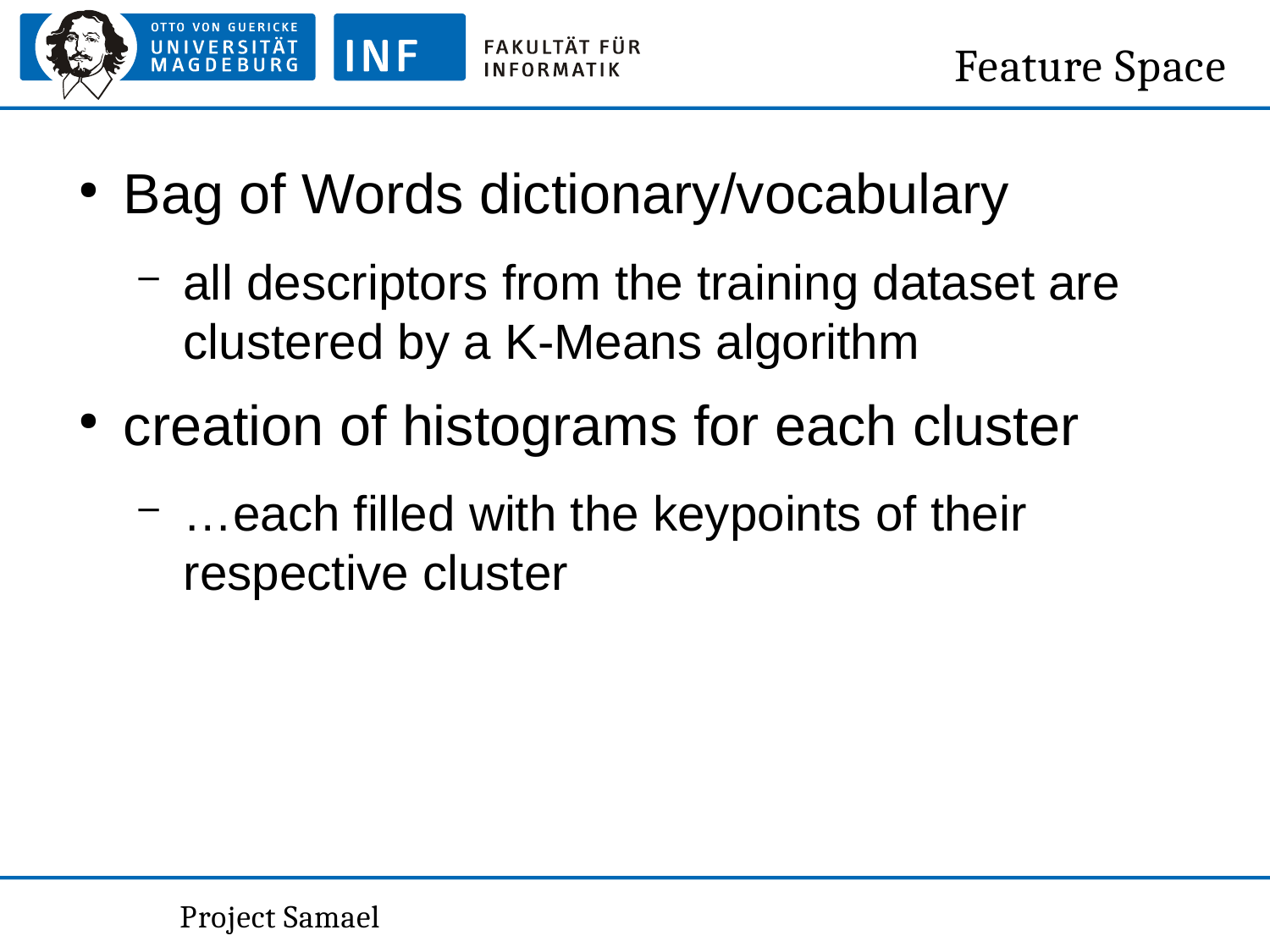

Feature Space

Bag of Words dictionary/vocabulary
all descriptors from the training dataset are clustered by a K-Means algorithm
creation of histograms for each cluster
…each filled with the keypoints of their respective cluster
Project Samael